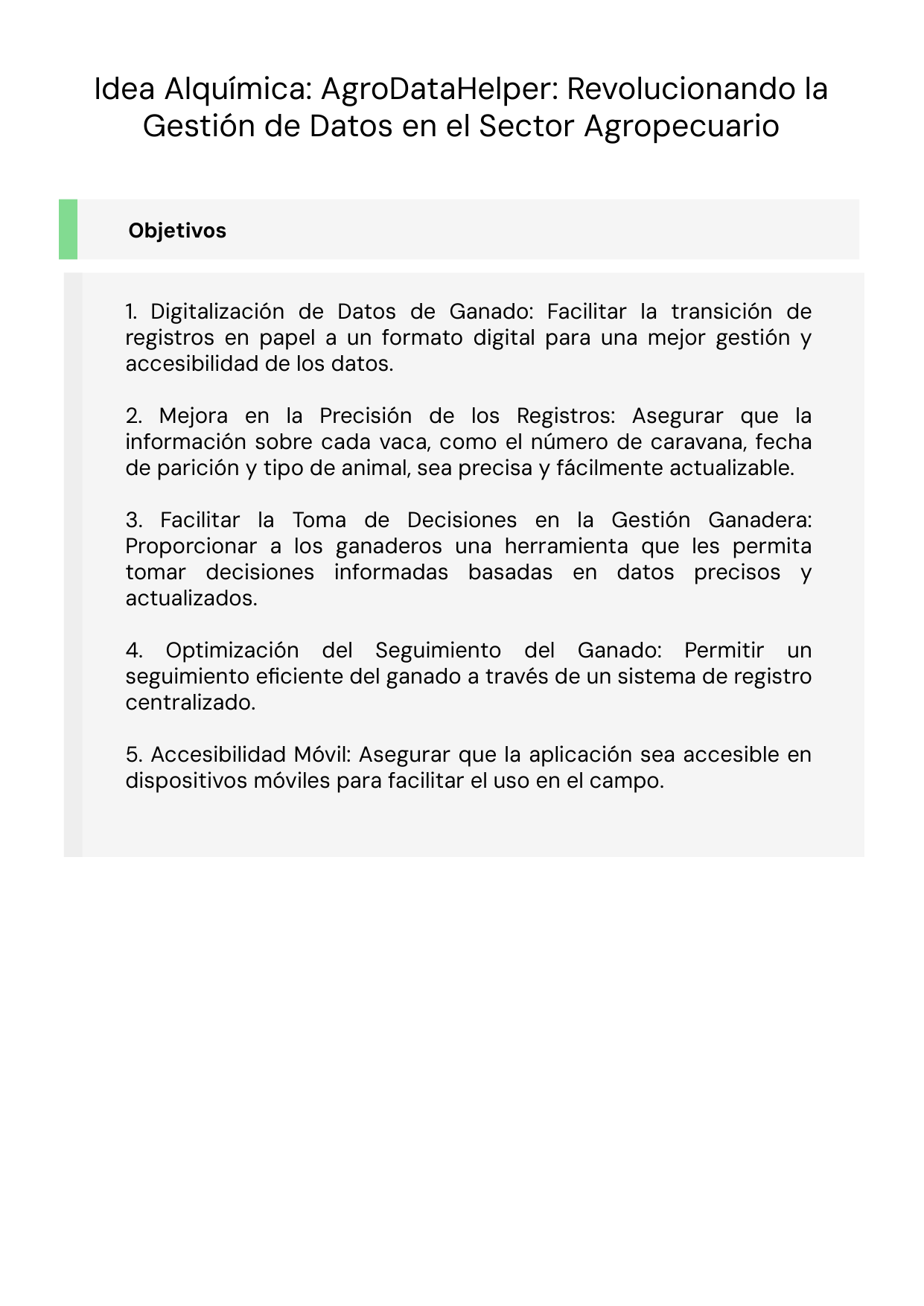

Idea Alquímica: AgroDataHelper: Revolucionando la Gestión de Datos en el Sector Agropecuario

Objetivos

1. Digitalización de Datos de Ganado: Facilitar la transición de registros en papel a un formato digital para una mejor gestión y accesibilidad de los datos.

2. Mejora en la Precisión de los Registros: Asegurar que la información sobre cada vaca, como el número de caravana, fecha de parición y tipo de animal, sea precisa y fácilmente actualizable.

3. Facilitar la Toma de Decisiones en la Gestión Ganadera: Proporcionar a los ganaderos una herramienta que les permita tomar decisiones informadas basadas en datos precisos y actualizados.

4. Optimización del Seguimiento del Ganado: Permitir un seguimiento eficiente del ganado a través de un sistema de registro centralizado.

5. Accesibilidad Móvil: Asegurar que la aplicación sea accesible en dispositivos móviles para facilitar el uso en el campo.